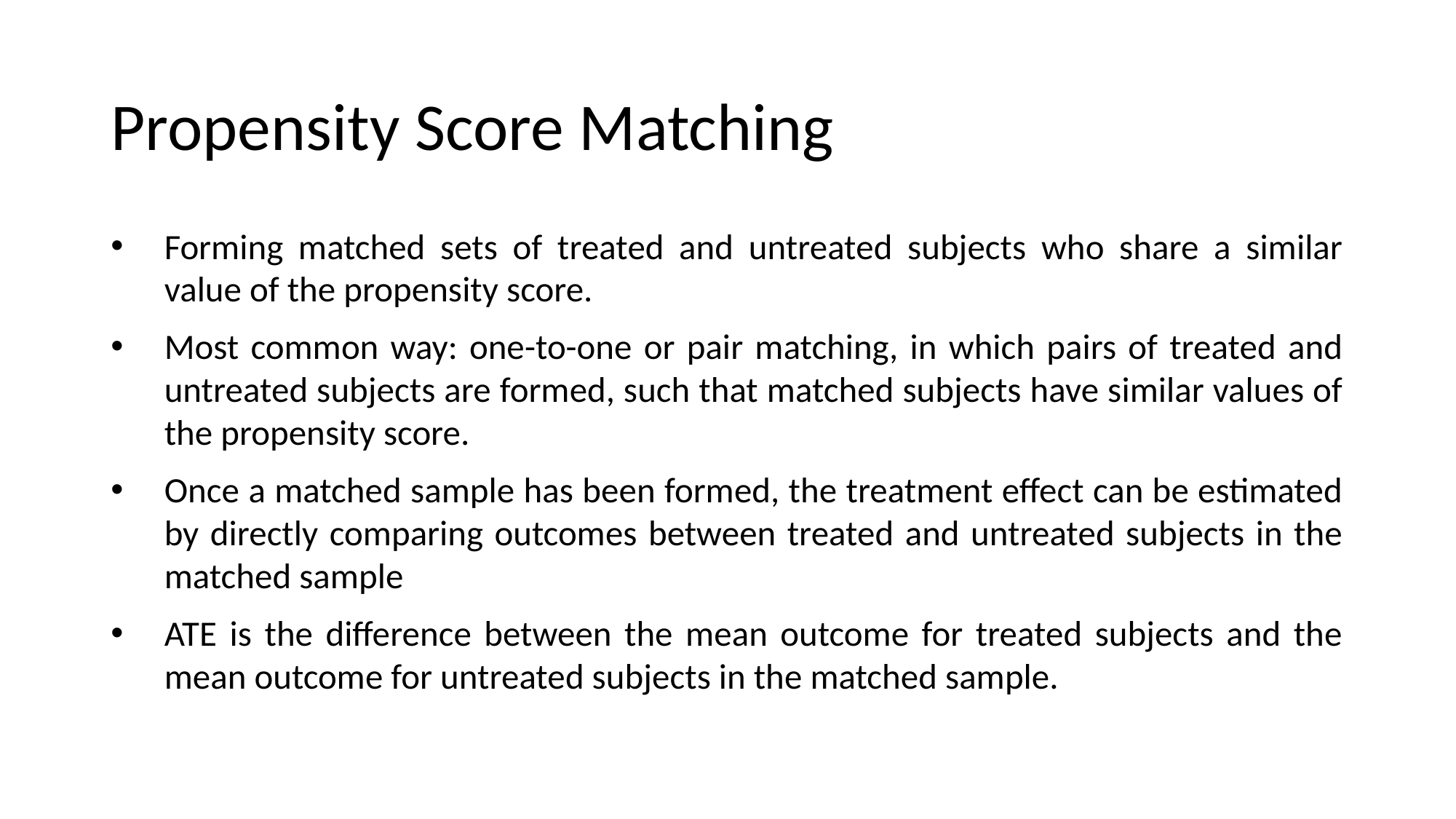

Propensity Score Matching
Forming matched sets of treated and untreated subjects who share a similar value of the propensity score.
Most common way: one-to-one or pair matching, in which pairs of treated and untreated subjects are formed, such that matched subjects have similar values of the propensity score.
Once a matched sample has been formed, the treatment effect can be estimated by directly comparing outcomes between treated and untreated subjects in the matched sample
ATE is the difference between the mean outcome for treated subjects and the mean outcome for untreated subjects in the matched sample.